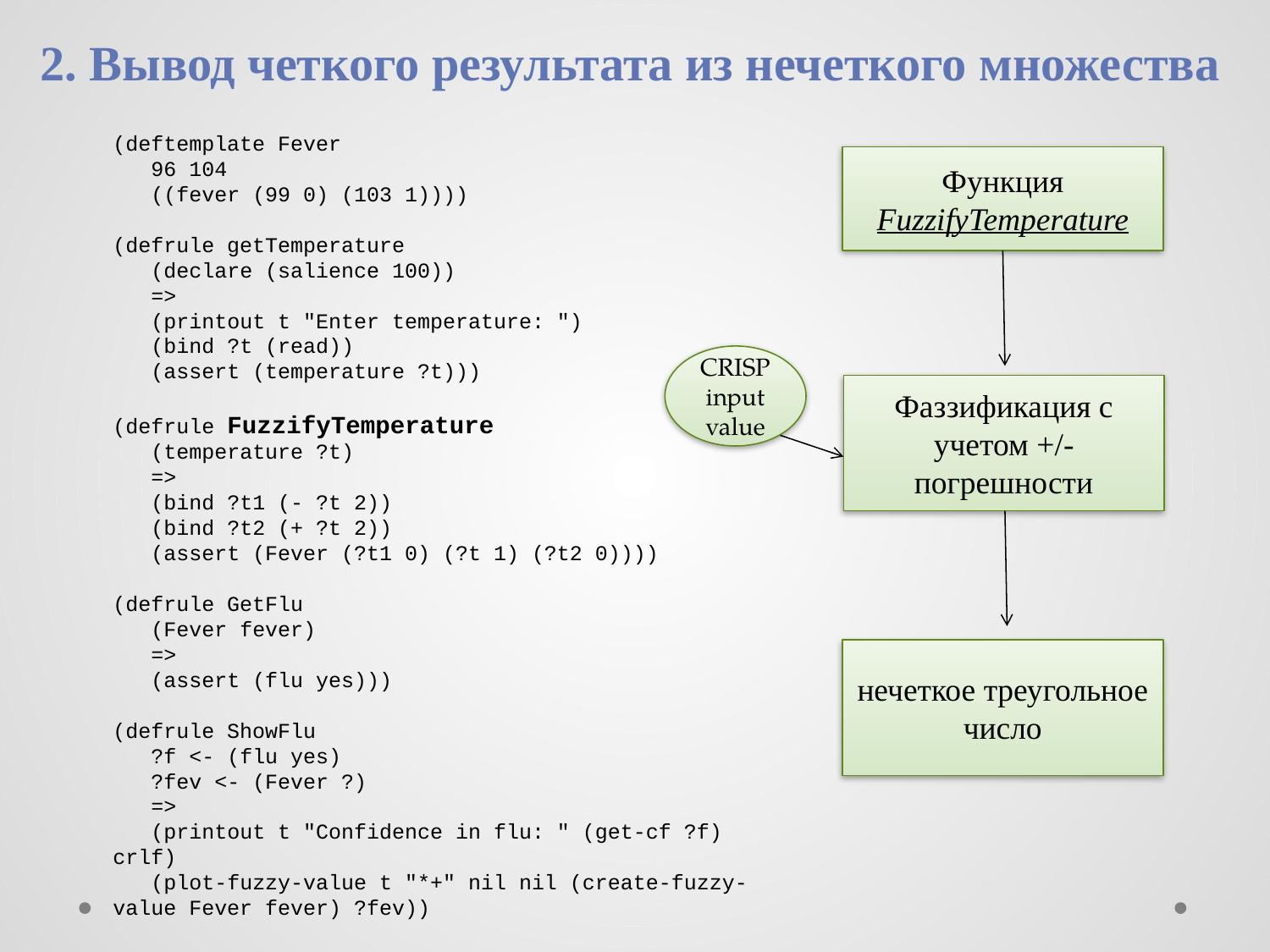

2. Вывод четкого результата из нечеткого множества
(deftemplate Fever
   96 104
   ((fever (99 0) (103 1))))

(defrule getTemperature
   (declare (salience 100))
   =>
   (printout t "Enter temperature: ")
   (bind ?t (read))
   (assert (temperature ?t)))

(defrule FuzzifyTemperature
   (temperature ?t)
   =>
   (bind ?t1 (- ?t 2))
   (bind ?t2 (+ ?t 2))
   (assert (Fever (?t1 0) (?t 1) (?t2 0))))

(defrule GetFlu
   (Fever fever)
   =>
   (assert (flu yes)))

(defrule ShowFlu
   ?f <- (flu yes)
   ?fev <- (Fever ?)
   =>
   (printout t "Confidence in flu: " (get-cf ?f) crlf)
   (plot-fuzzy-value t "*+" nil nil (create-fuzzy-value Fever fever) ?fev))
Функция FuzzifyTemperature
CRISP input value
Фаззификация с учетом +/- погрешности
нечеткое треугольное число
4